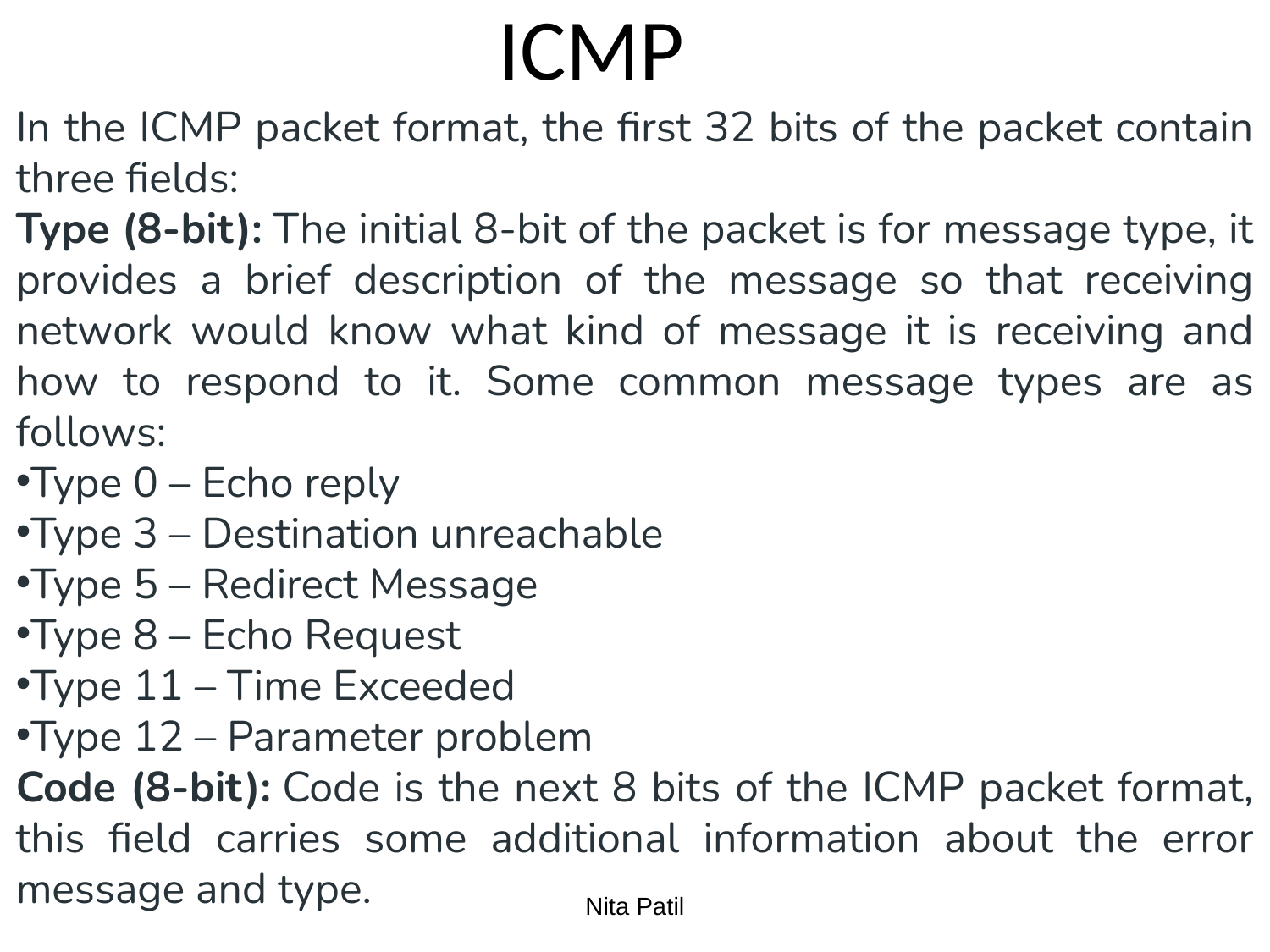

# ICMP
In the ICMP packet format, the first 32 bits of the packet contain three fields:
Type (8-bit): The initial 8-bit of the packet is for message type, it provides a brief description of the message so that receiving network would know what kind of message it is receiving and how to respond to it. Some common message types are as follows:
Type 0 – Echo reply
Type 3 – Destination unreachable
Type 5 – Redirect Message
Type 8 – Echo Request
Type 11 – Time Exceeded
Type 12 – Parameter problem
Code (8-bit): Code is the next 8 bits of the ICMP packet format, this field carries some additional information about the error message and type.

Nita Patil